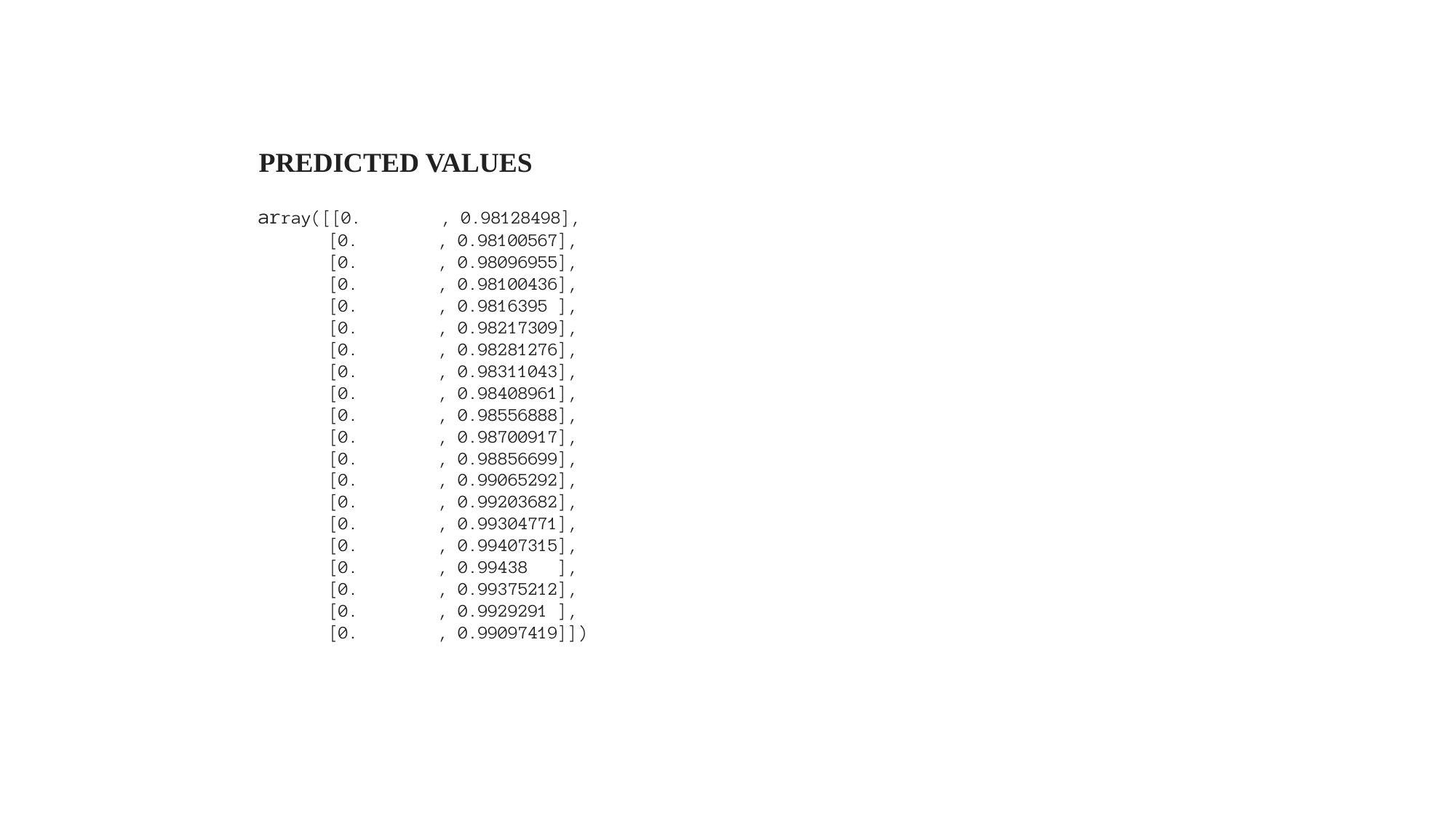

PREDICTED VALUES

array([[0.        , 0.98128498],
       [0.        , 0.98100567],
       [0.        , 0.98096955],
       [0.        , 0.98100436],
       [0.        , 0.9816395 ],
       [0.        , 0.98217309],
       [0.        , 0.98281276],
       [0.        , 0.98311043],
       [0.        , 0.98408961],
       [0.        , 0.98556888],
       [0.        , 0.98700917],
       [0.        , 0.98856699],
       [0.        , 0.99065292],
       [0.        , 0.99203682],
       [0.        , 0.99304771],
       [0.        , 0.99407315],
       [0.        , 0.99438   ],
       [0.        , 0.99375212],
       [0.        , 0.9929291 ],
       [0.        , 0.99097419]])